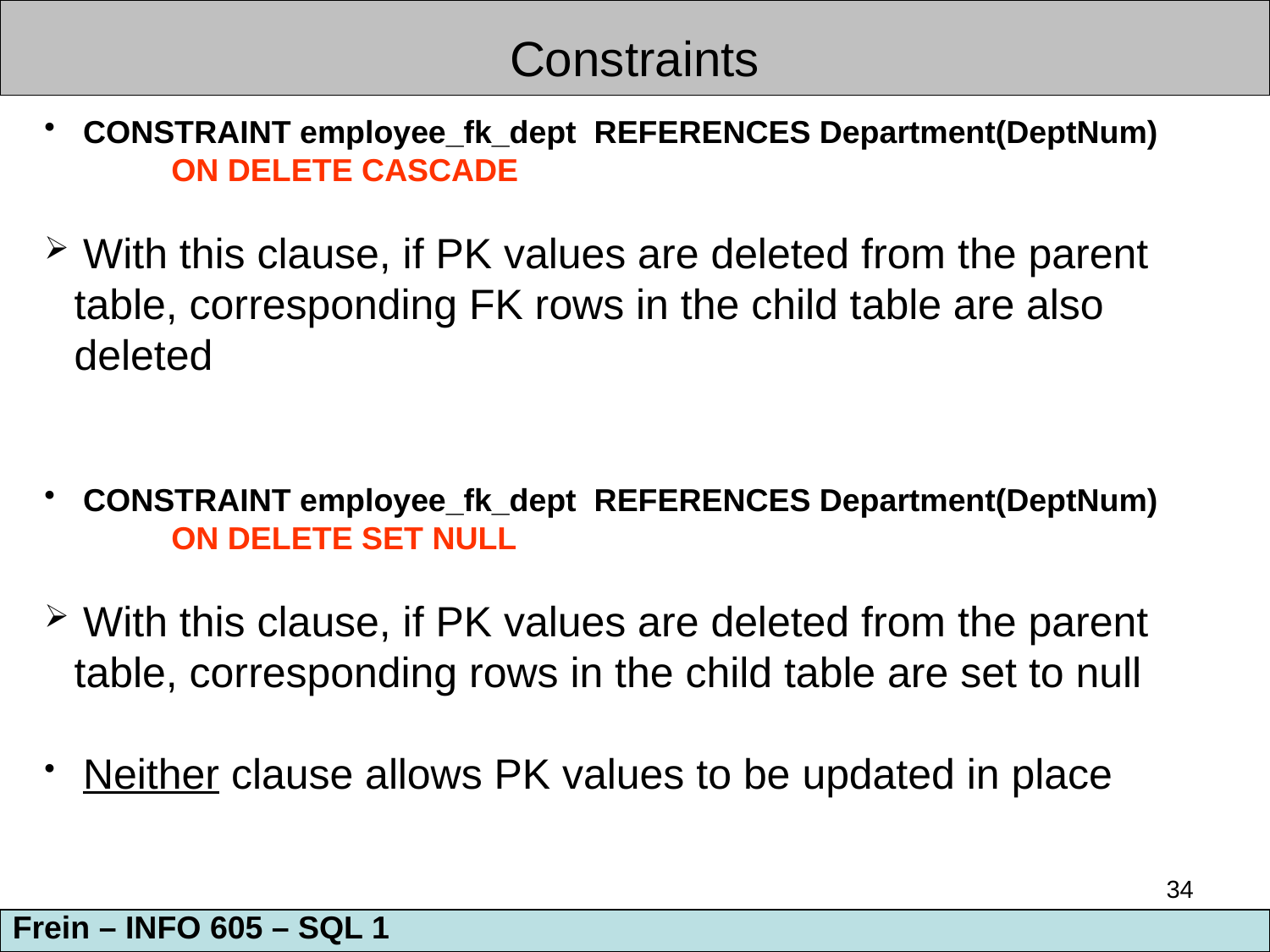

Constraints
 CONSTRAINT employee_fk_dept  REFERENCES Department(DeptNum)
   	ON DELETE CASCADE

 With this clause, if PK values are deleted from the parent table, corresponding FK rows in the child table are also deleted

 CONSTRAINT employee_fk_dept  REFERENCES Department(DeptNum)
	ON DELETE SET NULL

 With this clause, if PK values are deleted from the parent table, corresponding rows in the child table are set to null

 Neither clause allows PK values to be updated in place

34
Frein – INFO 605 – SQL 1